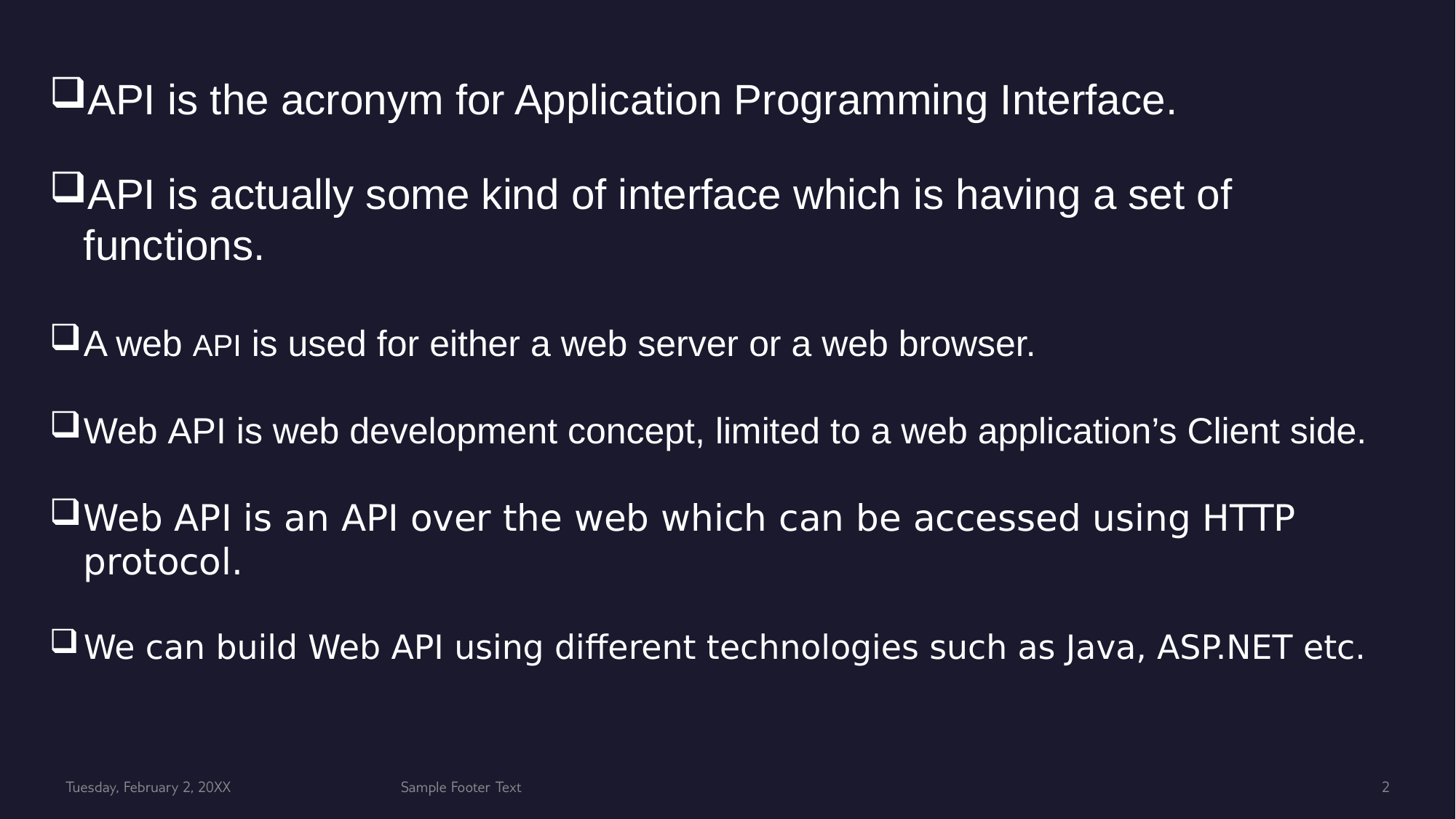

API is the acronym for Application Programming Interface.

API is actually some kind of interface which is having a set of functions.

A web API is used for either a web server or a web browser.

Web API is web development concept, limited to a web application’s Client side.

Web API is an API over the web which can be accessed using HTTP protocol.

We can build Web API using different technologies such as Java, ASP.NET etc.

Tuesday, February 2, 20XX
Sample Footer Text
2